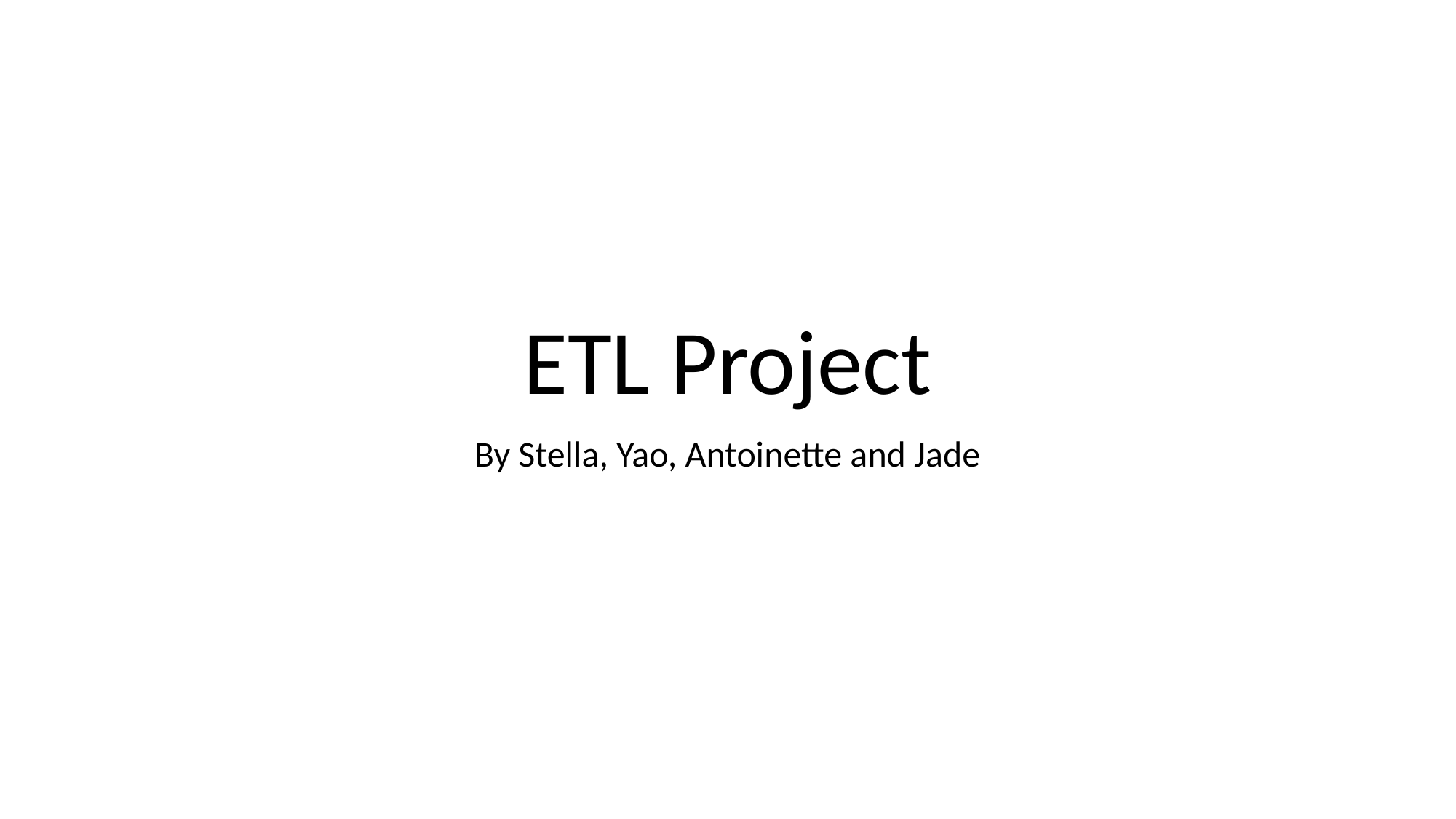

# ETL Project
By Stella, Yao, Antoinette and Jade